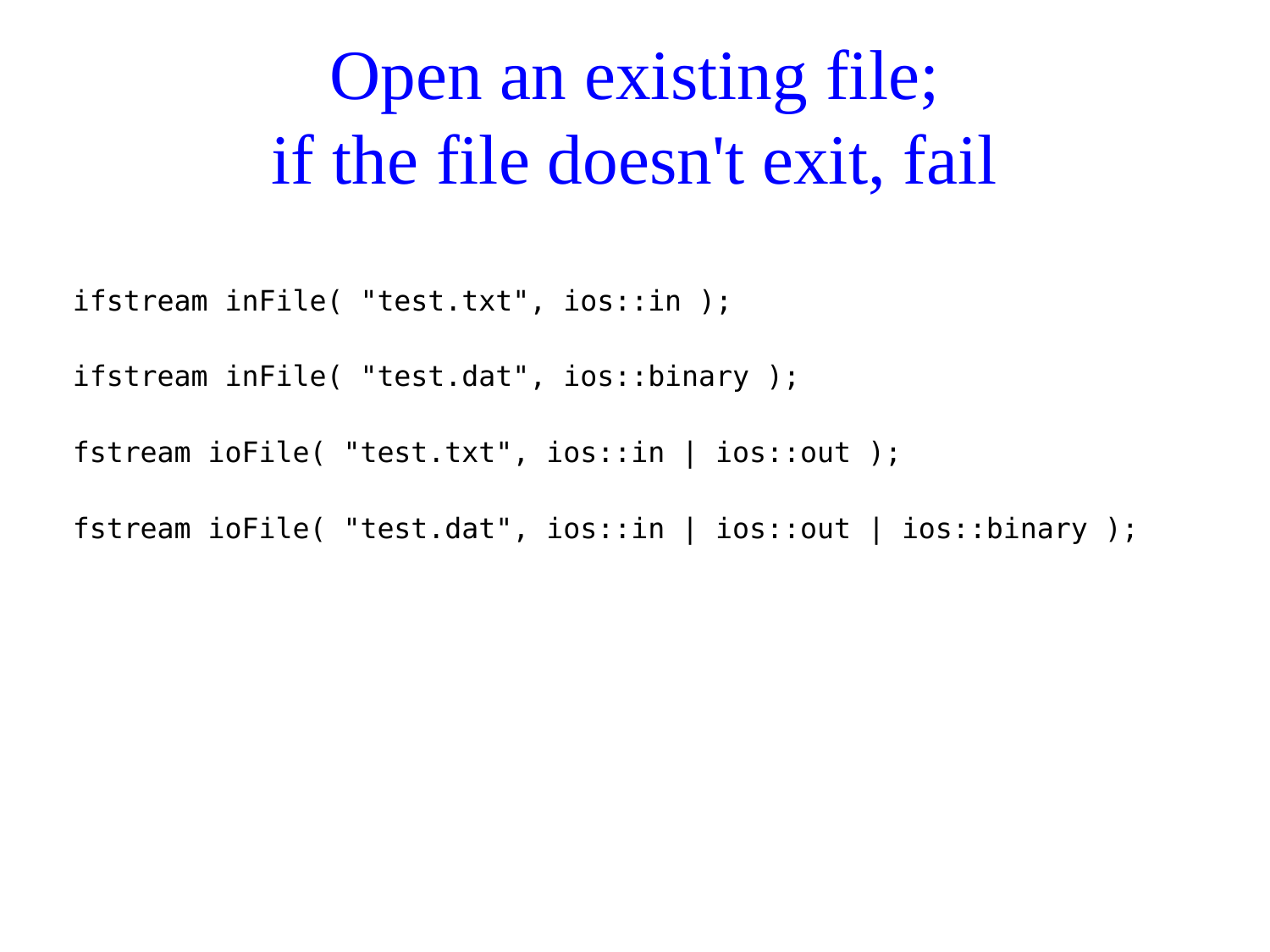

# Open an existing file; if the file doesn't exit, fail
ifstream inFile( "test.txt", ios::in );
ifstream inFile( "test.dat", ios::binary );
fstream ioFile( "test.txt", ios::in | ios::out );
fstream ioFile( "test.dat", ios::in | ios::out | ios::binary );